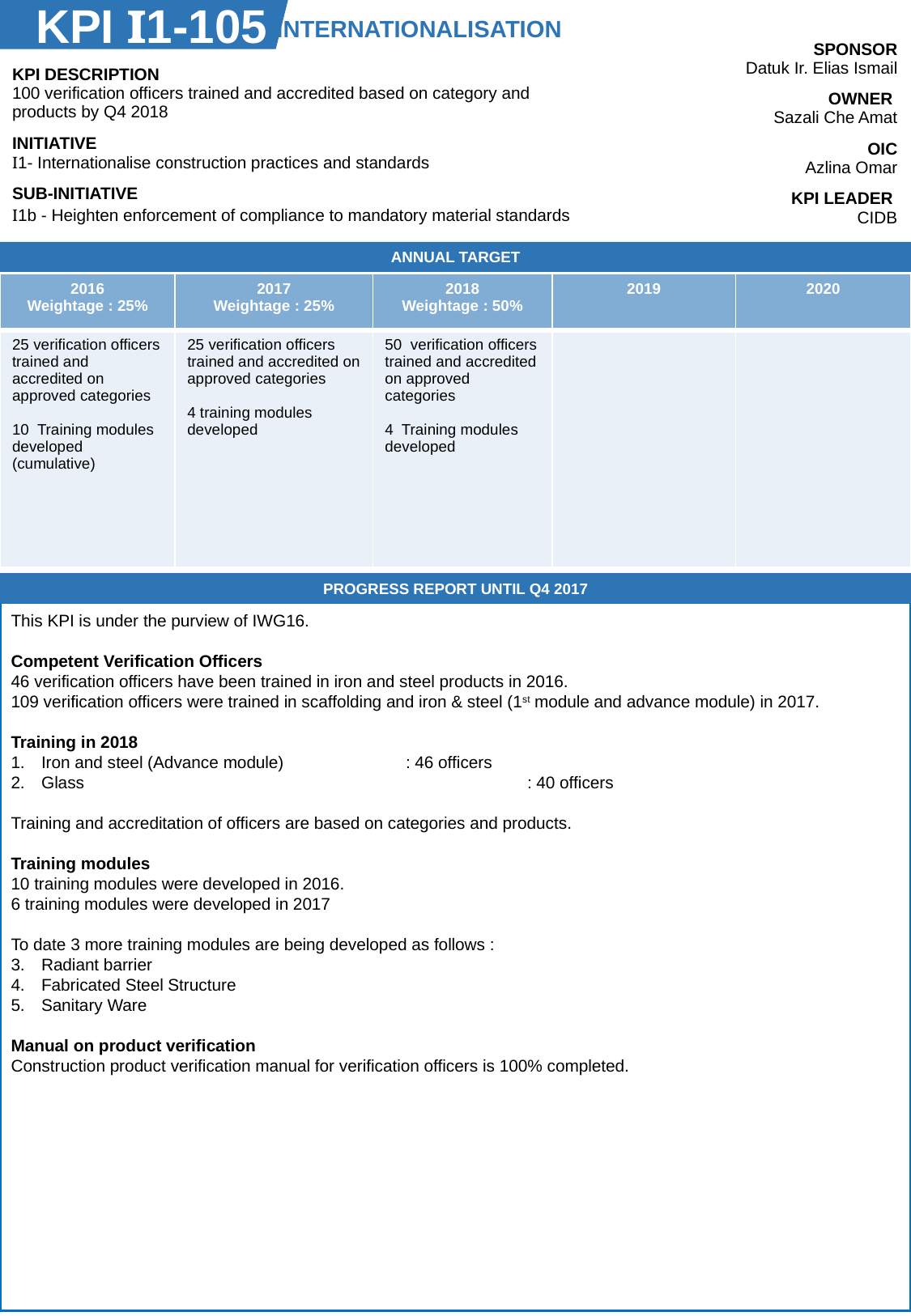

KPI I1-105
INTERNATIONALISATION
| SPONSOR Datuk Ir. Elias Ismail |
| --- |
| OWNER Sazali Che Amat |
| OIC Azlina Omar |
| KPI LEADER CIDB |
| KPI DESCRIPTION 100 verification officers trained and accredited based on category and products by Q4 2018 |
| --- |
| INITIATIVE I1- Internationalise construction practices and standards |
| SUB-INITIATIVE I1b - Heighten enforcement of compliance to mandatory material standards |
ANNUAL TARGET
| 2016 Weightage : 25% | 2017 Weightage : 25% | 2018 Weightage : 50% | 2019 | 2020 |
| --- | --- | --- | --- | --- |
| 25 verification officers trained and accredited on approved categories 10 Training modules developed (cumulative) | 25 verification officers trained and accredited on approved categories 4 training modules developed | 50 verification officers trained and accredited on approved categories 4 Training modules developed |  |  |
PROGRESS REPORT UNTIL Q4 2017

This KPI is under the purview of IWG16.

Competent Verification Officers
46 verification officers have been trained in iron and steel products in 2016.
109 verification officers were trained in scaffolding and iron & steel (1st module and advance module) in 2017.

Training in 2018
Iron and steel (Advance module) 	: 46 officers
Glass 				: 40 officers

Training and accreditation of officers are based on categories and products.

Training modules
10 training modules were developed in 2016.
6 training modules were developed in 2017

To date 3 more training modules are being developed as follows :
Radiant barrier
Fabricated Steel Structure
Sanitary Ware

Manual on product verification
Construction product verification manual for verification officers is 100% completed.